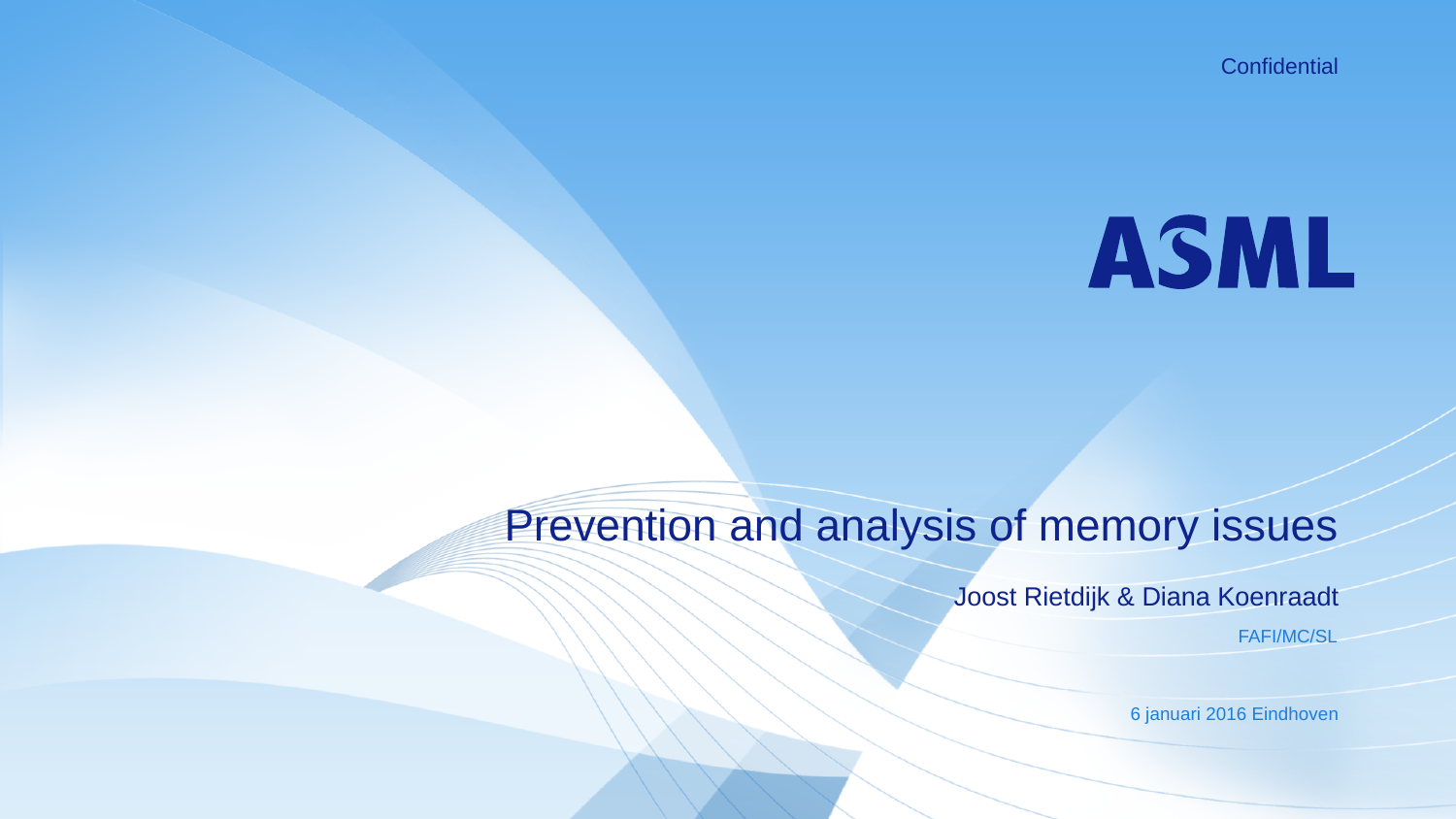

Confidential
Prevention and analysis of memory issues
Joost Rietdijk & Diana Koenraadt
FAFI/MC/SL
6 januari 2016 Eindhoven